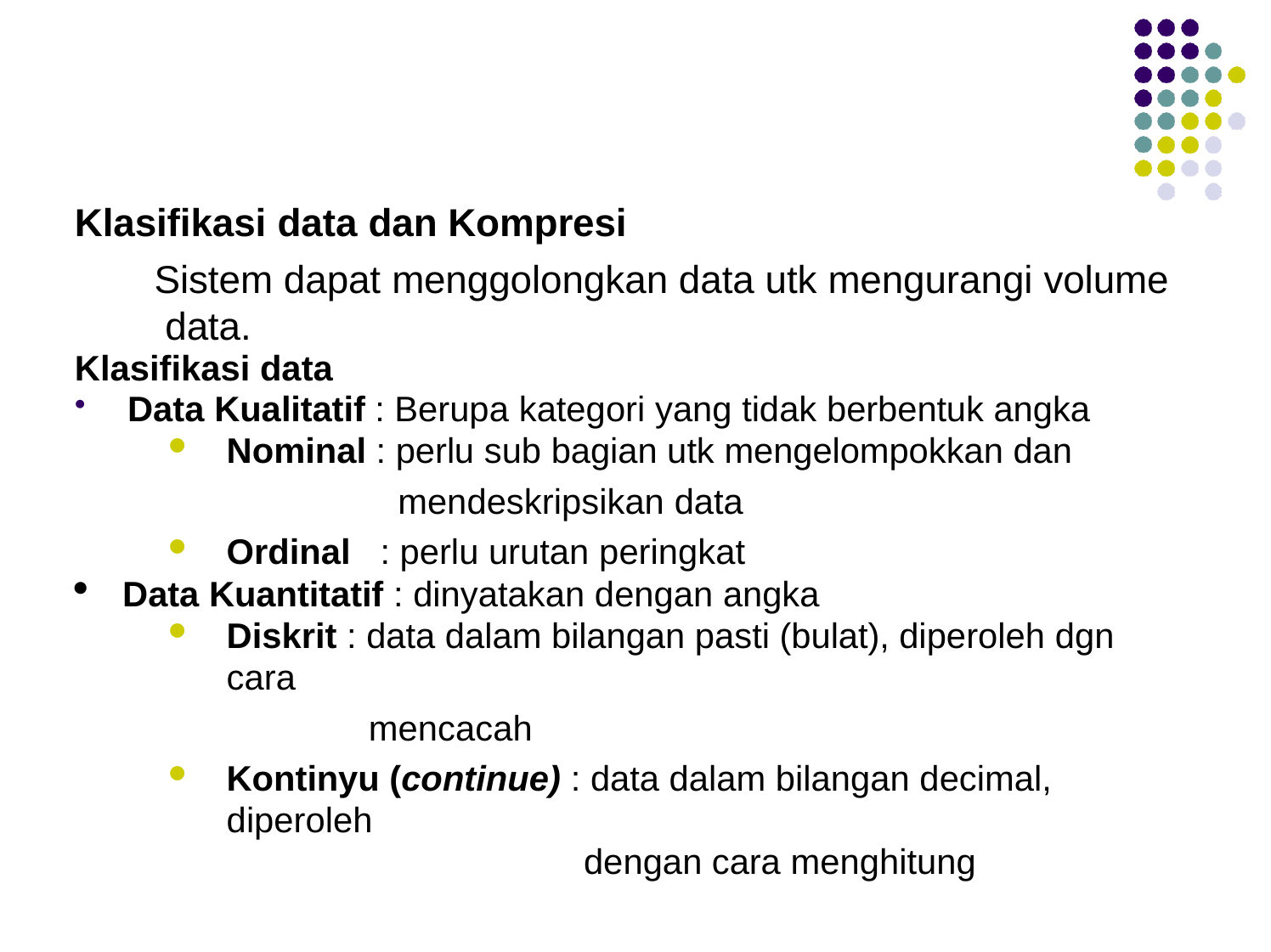

# Klasifikasi data dan Kompresi
Sistem dapat menggolongkan data utk mengurangi volume  data.
Klasifikasi data
Data Kualitatif : Berupa kategori yang tidak berbentuk angka
Nominal : perlu sub bagian utk mengelompokkan dan
mendeskripsikan data
Ordinal	: perlu urutan peringkat
Data Kuantitatif : dinyatakan dengan angka
Diskrit : data dalam bilangan pasti (bulat), diperoleh dgn cara
mencacah
Kontinyu (continue) : data dalam bilangan decimal, diperoleh
dengan cara menghitung